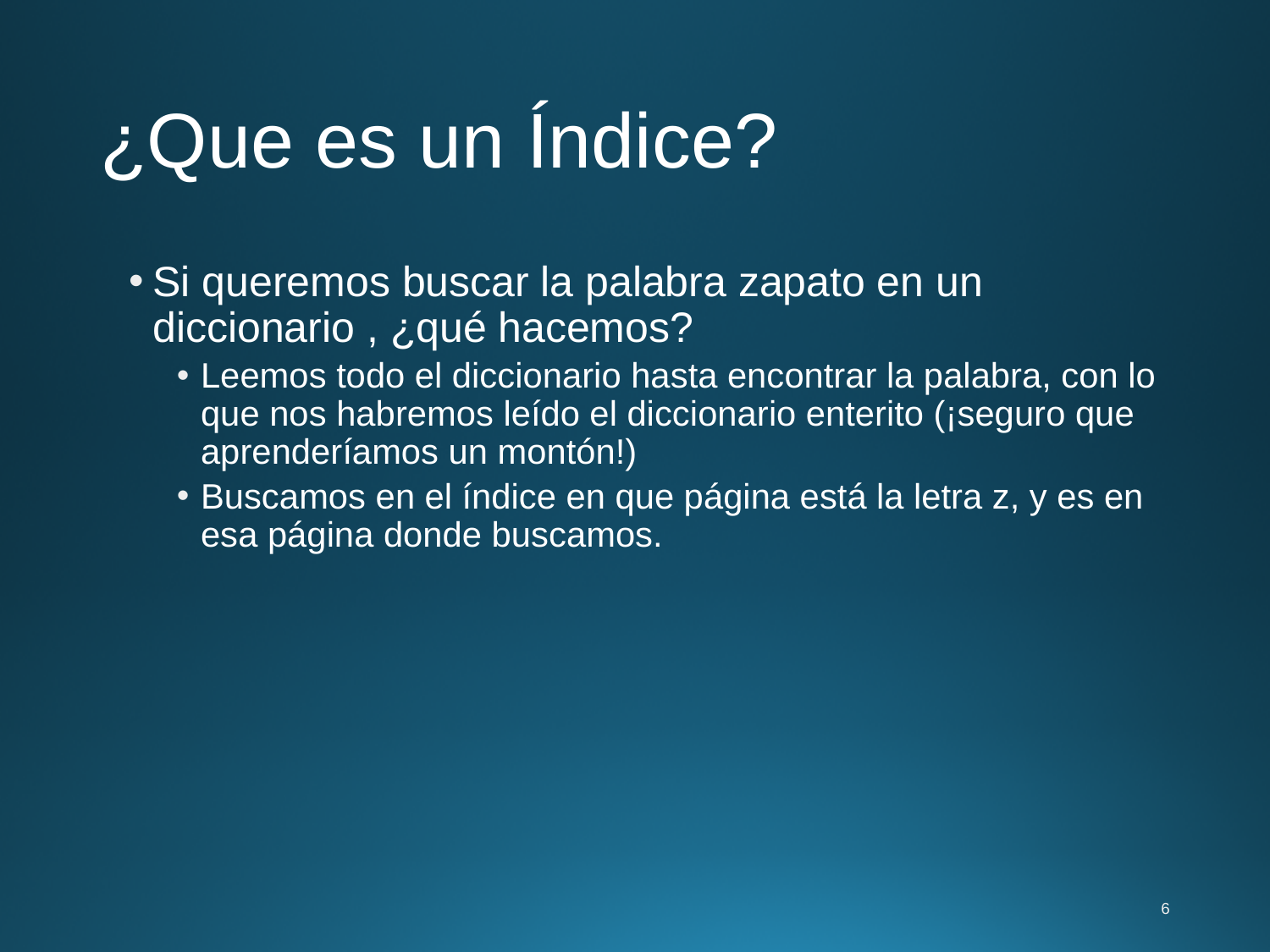

# ¿Que es un Índice?
Si queremos buscar la palabra zapato en un diccionario , ¿qué hacemos?
Leemos todo el diccionario hasta encontrar la palabra, con lo que nos habremos leído el diccionario enterito (¡seguro que aprenderíamos un montón!)
Buscamos en el índice en que página está la letra z, y es en esa página donde buscamos.

6